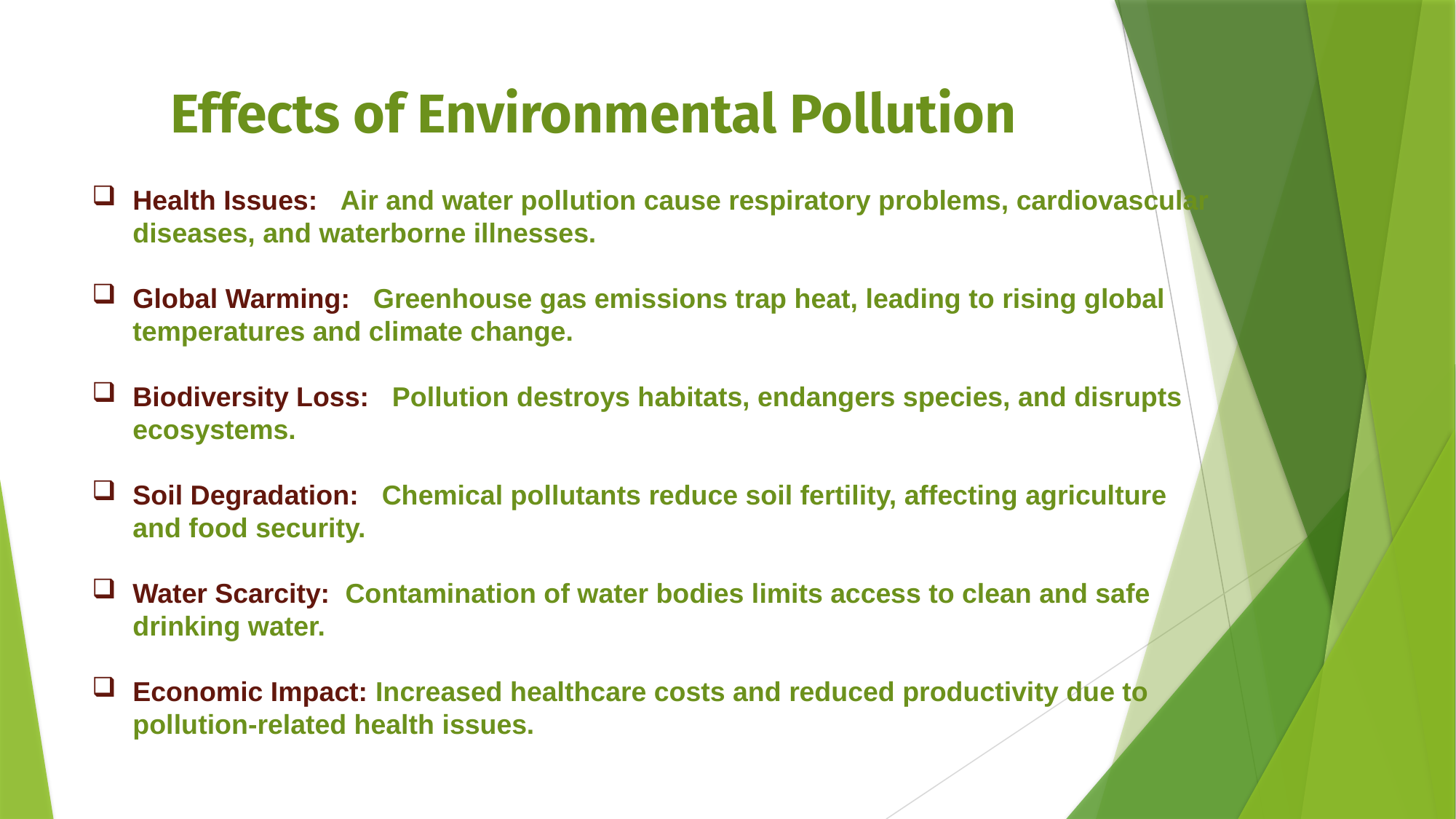

# Effects of Environmental Pollution
Health Issues:   Air and water pollution cause respiratory problems, cardiovascular diseases, and waterborne illnesses.

Global Warming:   Greenhouse gas emissions trap heat, leading to rising global temperatures and climate change.

Biodiversity Loss:   Pollution destroys habitats, endangers species, and disrupts ecosystems.

Soil Degradation:   Chemical pollutants reduce soil fertility, affecting agriculture and food security.

Water Scarcity:  Contamination of water bodies limits access to clean and safe drinking water.

Economic Impact: Increased healthcare costs and reduced productivity due to pollution-related health issues.